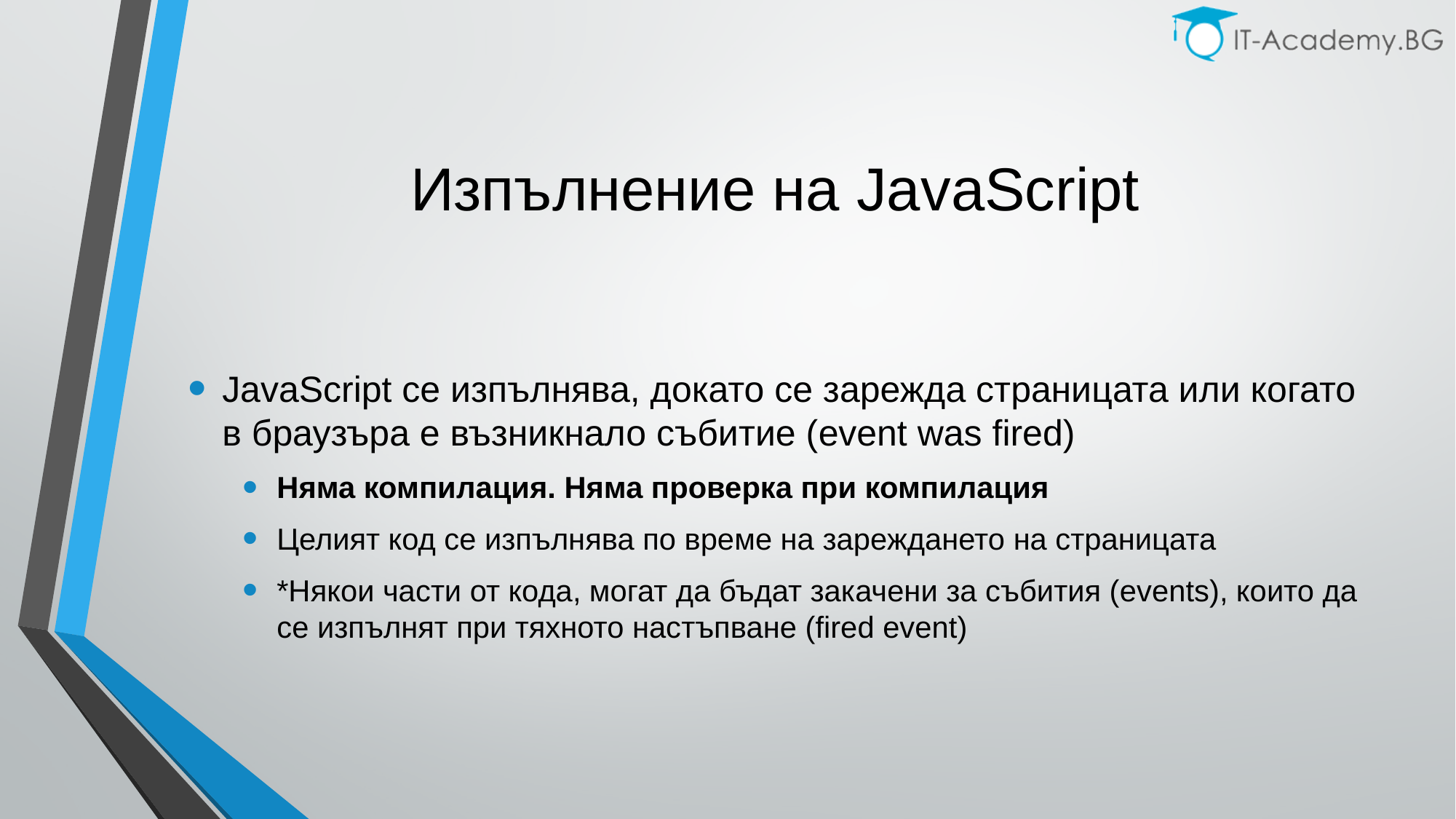

# Изпълнение на JavaScript
JavaScript се изпълнява, докато се зарежда страницата или когато в браузъра е възникнало събитие (event was fired)
Няма компилация. Няма проверка при компилация
Целият код се изпълнява по време на зареждането на страницата
*Някои части от кода, могат да бъдат закачени за събития (events), които да се изпълнят при тяхното настъпване (fired event)